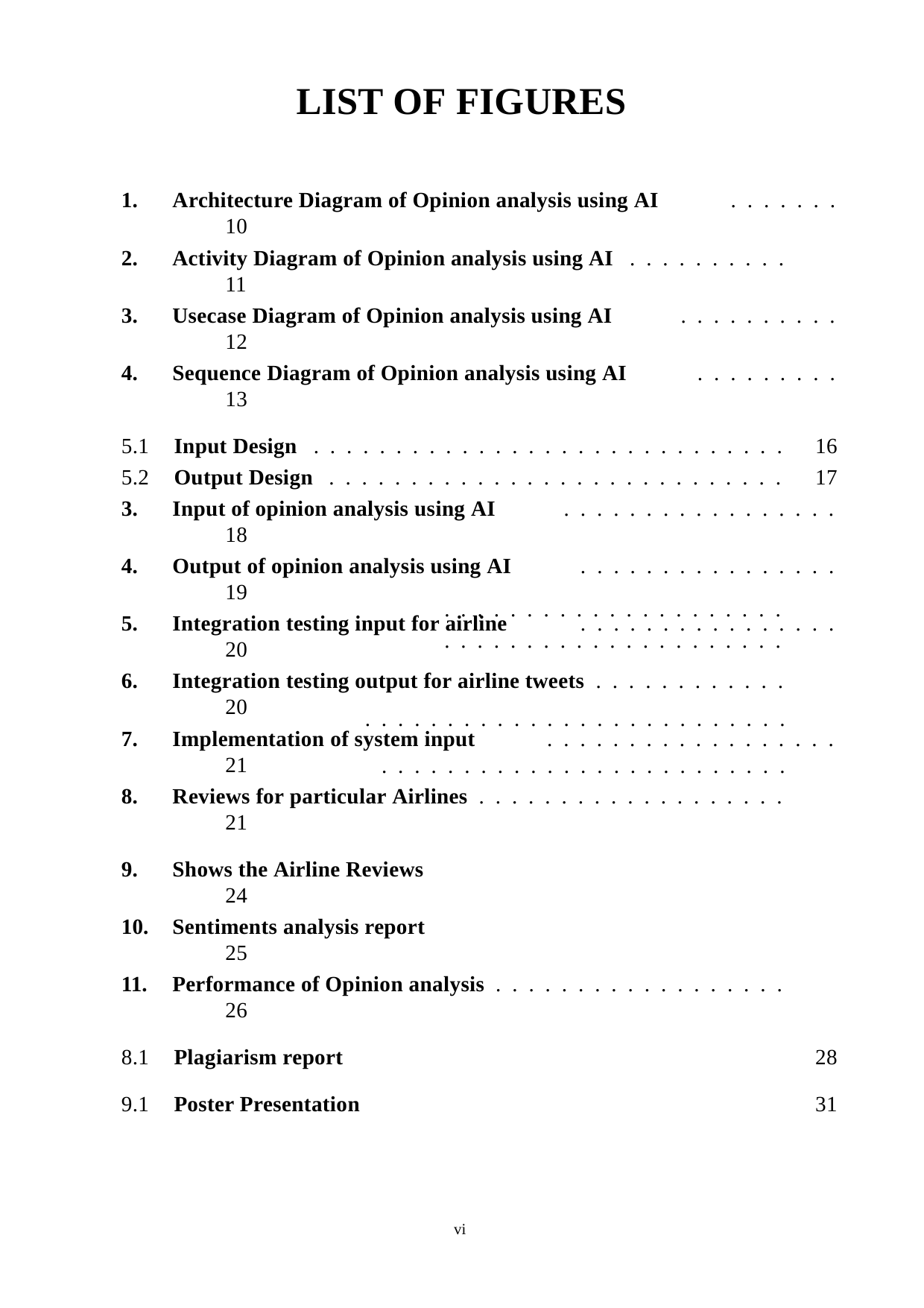

# LIST OF FIGURES
Architecture Diagram of Opinion analysis using AI	.  .  .  .  .  .  .	10
Activity Diagram of Opinion analysis using AI   .  .  .  .  .  .  .  .  .  .	11
Usecase Diagram of Opinion analysis using AI	.  .  .  .  .  .  .  .  .  .	12
Sequence Diagram of Opinion analysis using AI	.  .  .  .  .  .  .  .  .	13
5.1	Input Design   .  .  .  .  .  .  .  .  .  .  .  .  .  .  .  .  .  .  .  .  .  .  .  .  .  .  .  .  .	16
5.2	Output Design	.  .  .  .  .  .  .  .  .  .  .  .  .  .  .  .  .  .  .  .  .  .  .  .  .  .  .  .	17
Input of opinion analysis using AI	.  .  .  .  .  .  .  .  .  .  .  .  .  .  .  .  .	18
Output of opinion analysis using AI	.  .  .  .  .  .  .  .  .  .  .  .  .  .  .  .	19
Integration testing input for airline	.  .  .  .  .  .  .  .  .  .  .  .  .  .  .  .	20
Integration testing output for airline tweets  .  .  .  .  .  .  .  .  .  .  .  .	20
Implementation of system input	.  .  .  .  .  .  .  .  .  .  .  .  .  .  .  .  .  .	21
Reviews for particular Airlines  .  .  .  .  .  .  .  .  .  .  .  .  .  .  .  .  .  .  .	21
Shows the Airline Reviews	24
Sentiments analysis report	25
Performance of Opinion analysis  .  .  .  .  .  .  .  .  .  .  .  .  .  .  .  .  .  .	26
8.1	Plagiarism report	28
9.1	Poster Presentation	31
.  .  .  .  .  .  .  .  .  .  .  .  .  .  .  .  .  .  .  .  .
.  .  .  .  .  .  .  .  .  .  .  .  .  .  .  .  .  .  .  .  .
.  .  .  .  .  .  .  .  .  .  .  .  .  .  .  .  .  .  .  .  .  .  .  .  .  .
.  .  .  .  .  .  .  .  .  .  .  .  .  .  .  .  .  .  .  .  .  .  .  .  .
vi